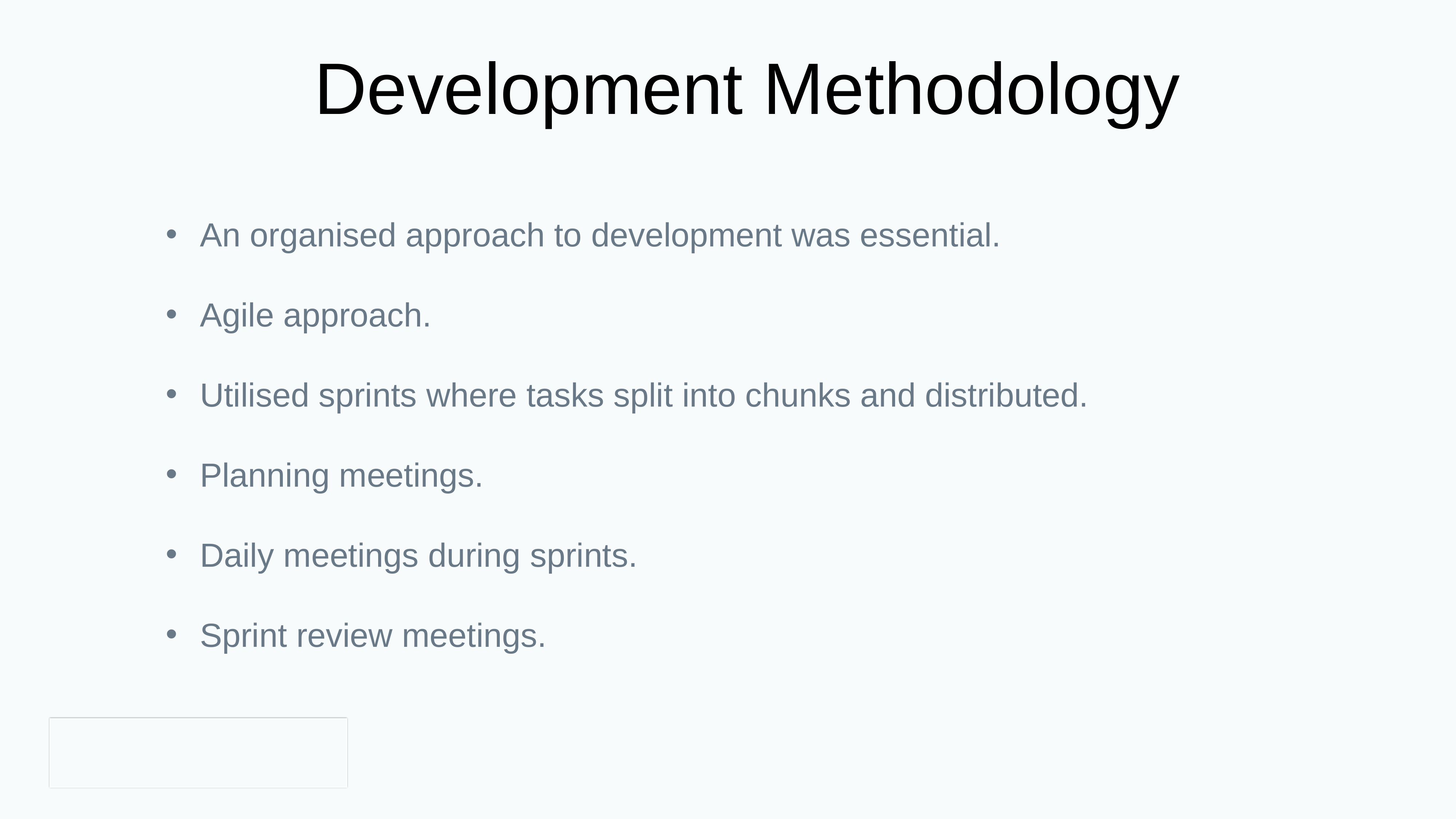

Development Methodology
An organised approach to development was essential.

Agile approach.

Utilised sprints where tasks split into chunks and distributed.

Planning meetings.

Daily meetings during sprints.

Sprint review meetings.